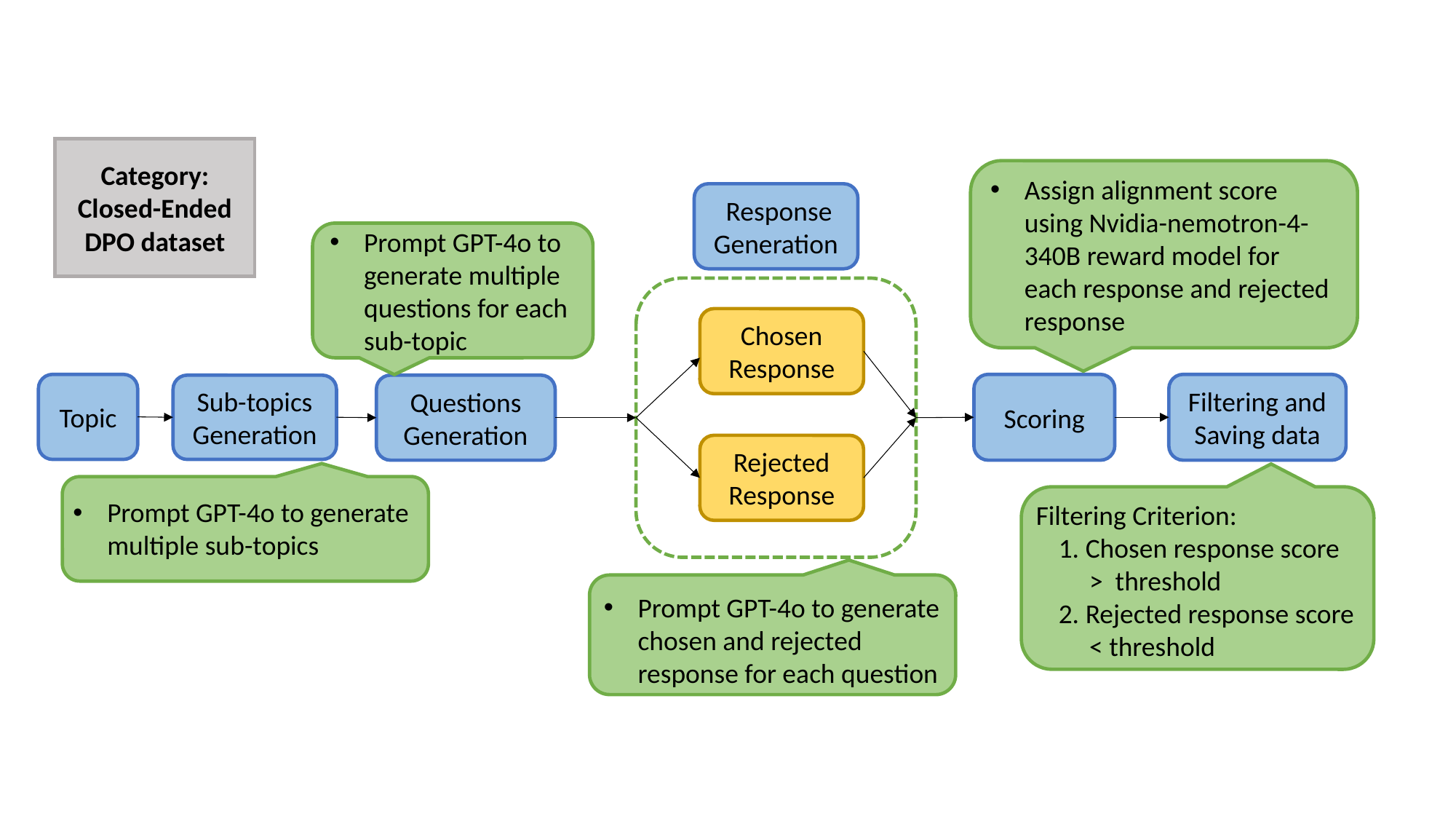

Category:
Closed-Ended DPO dataset
Assign alignment score using Nvidia-nemotron-4-340B reward model for each response and rejected response
 Response Generation
Prompt GPT-4o to generate multiple questions for each sub-topic

Chosen Response
Topic
Scoring
Filtering and Saving data
Sub-topics Generation
Questions Generation
Rejected Response

Prompt GPT-4o to generate multiple sub-topics
              Filtering Criterion:
	1. Chosen response score 	     >  threshold
	2. Rejected response score 	     < threshold

Prompt GPT-4o to generate chosen and rejected response for each question